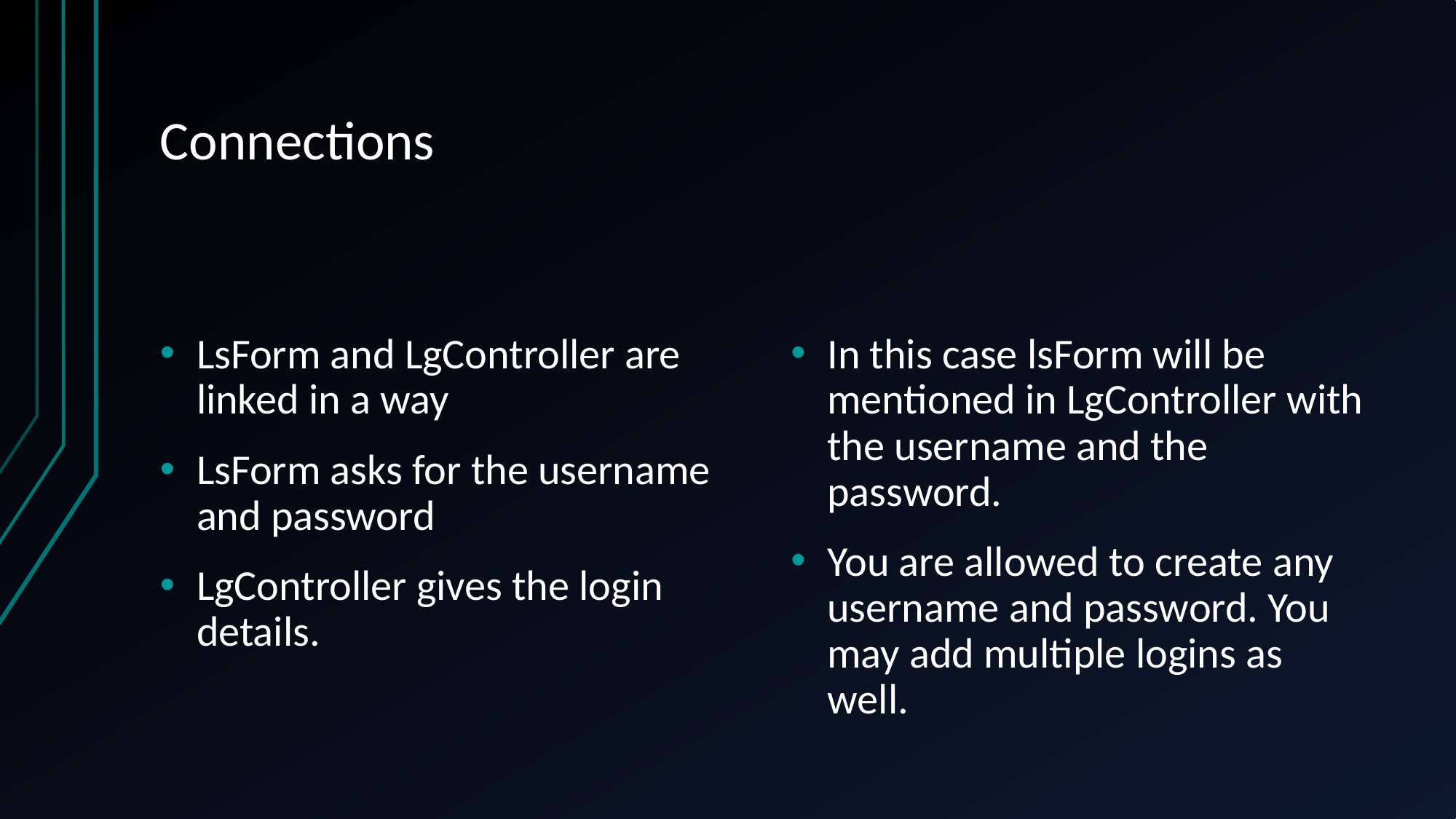

# Connections

LsForm and LgController are linked in a way
LsForm asks for the username and password
LgController gives the login details.
In this case lsForm will be mentioned in LgController with the username and the password.
You are allowed to create any username and password. You may add multiple logins as well.